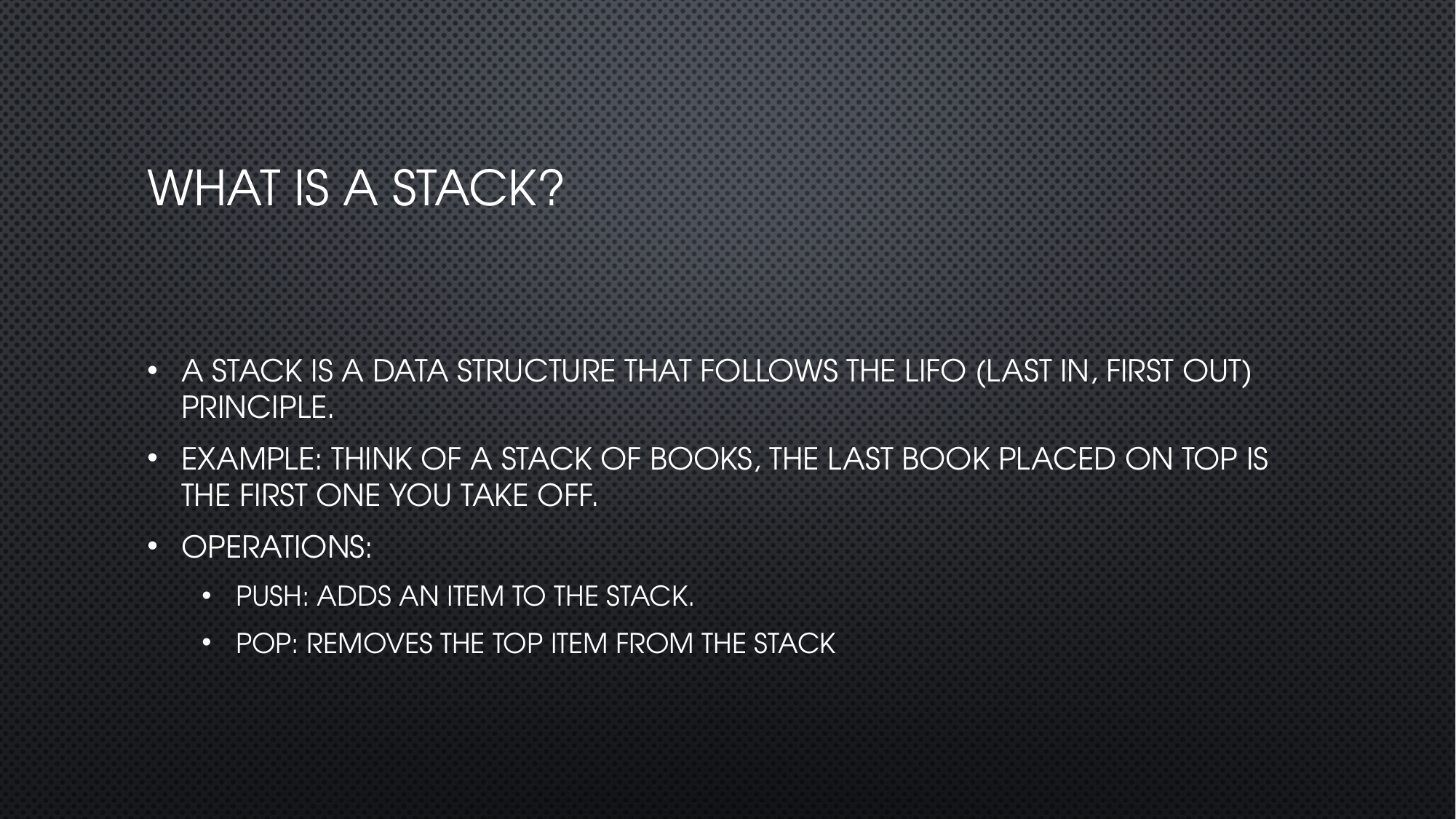

# What is a stack?
A stack is a data structure that follows the LIFO (Last in, First Out) principle.
Example: Think of a stack of books, the last book placed on top is the first one you take off.
Operations:
push: Adds an item to the stack.
pop: Removes the top item from the stack